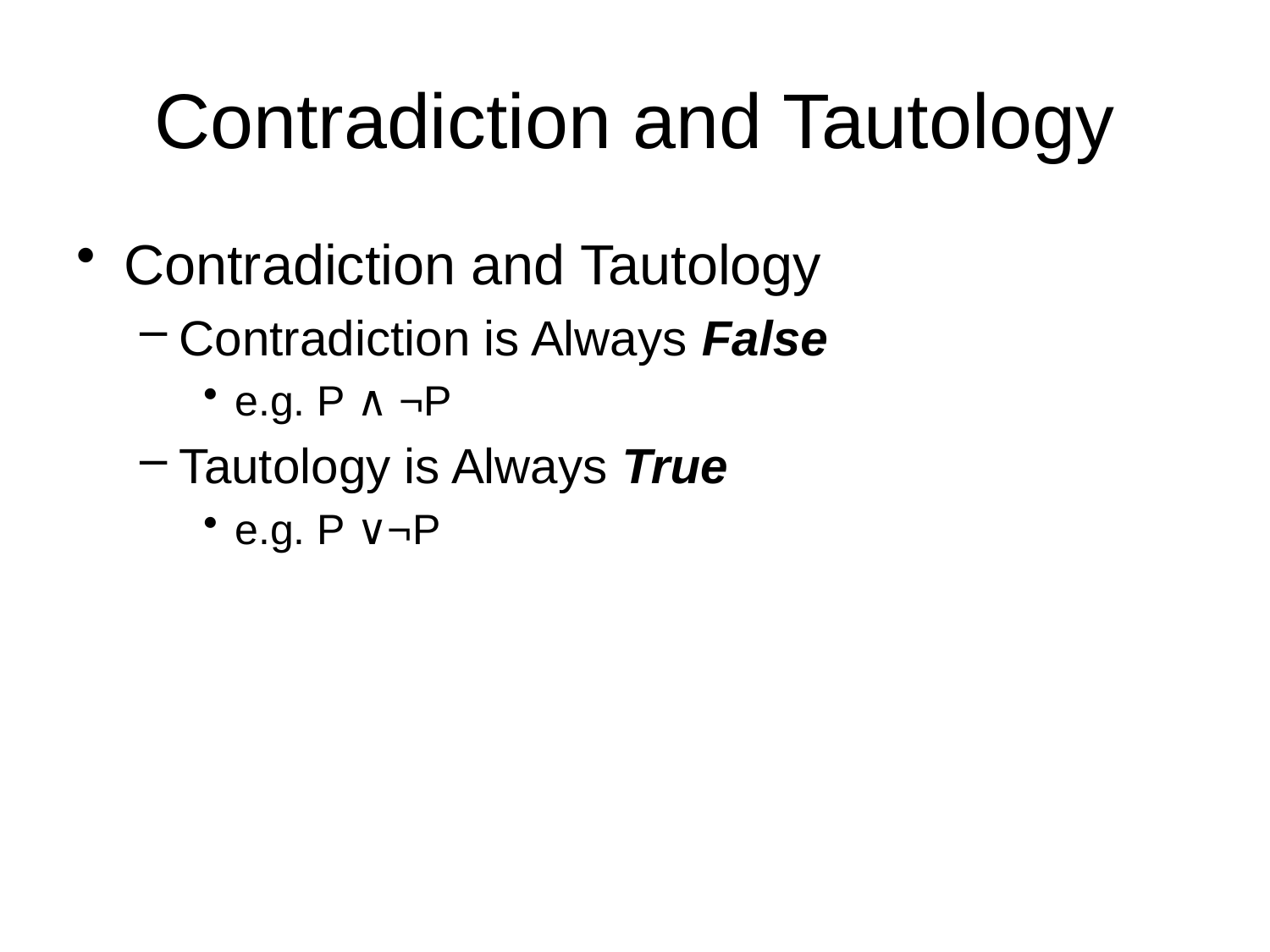

# Contradiction and Tautology
Contradiction and Tautology
Contradiction is Always False
e.g. P ∧ ¬P
Tautology is Always True
e.g. P ∨¬P